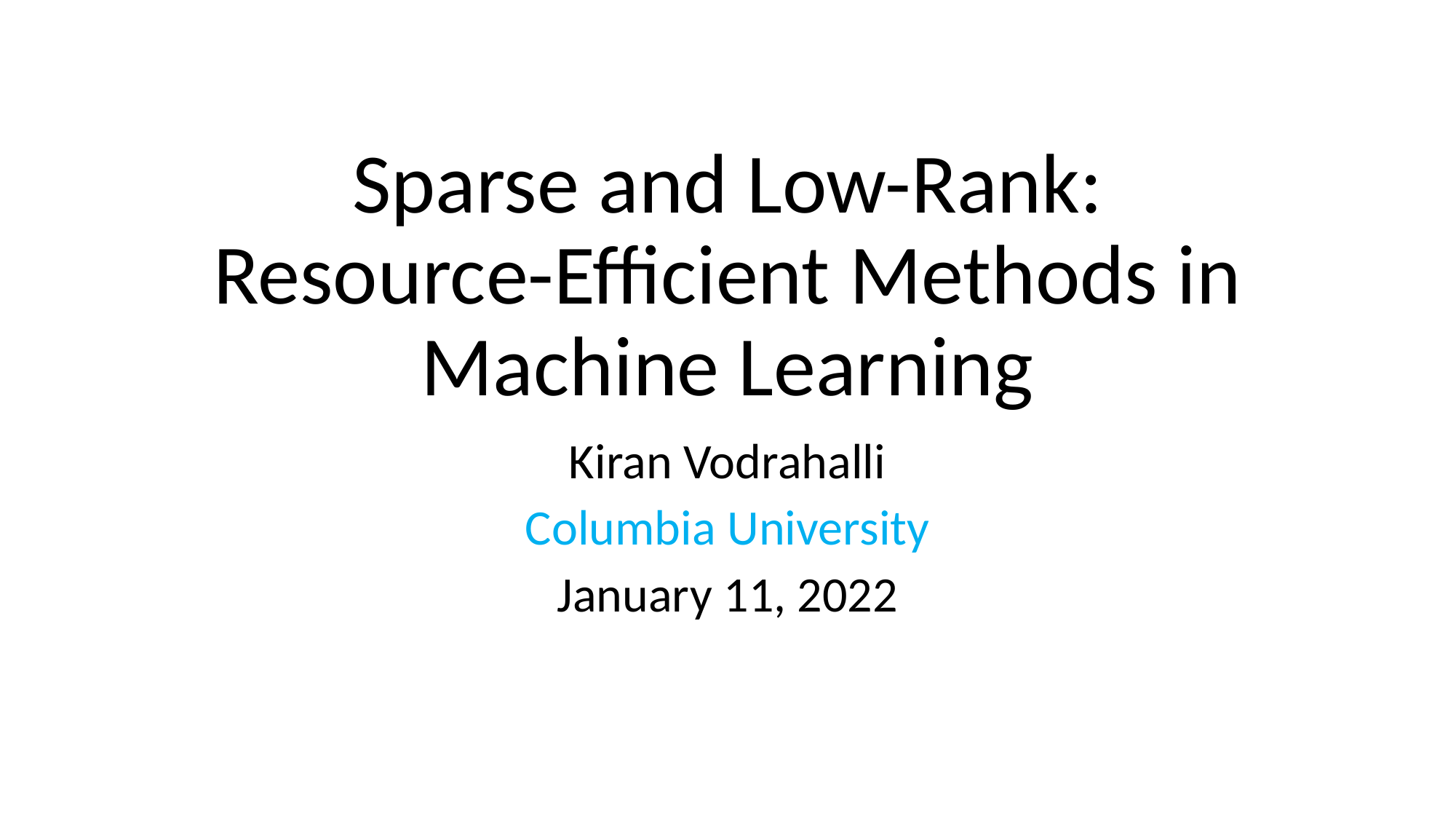

# Sparse and Low-Rank: Resource-Efficient Methods in Machine Learning
Kiran Vodrahalli
Columbia University
January 11, 2022